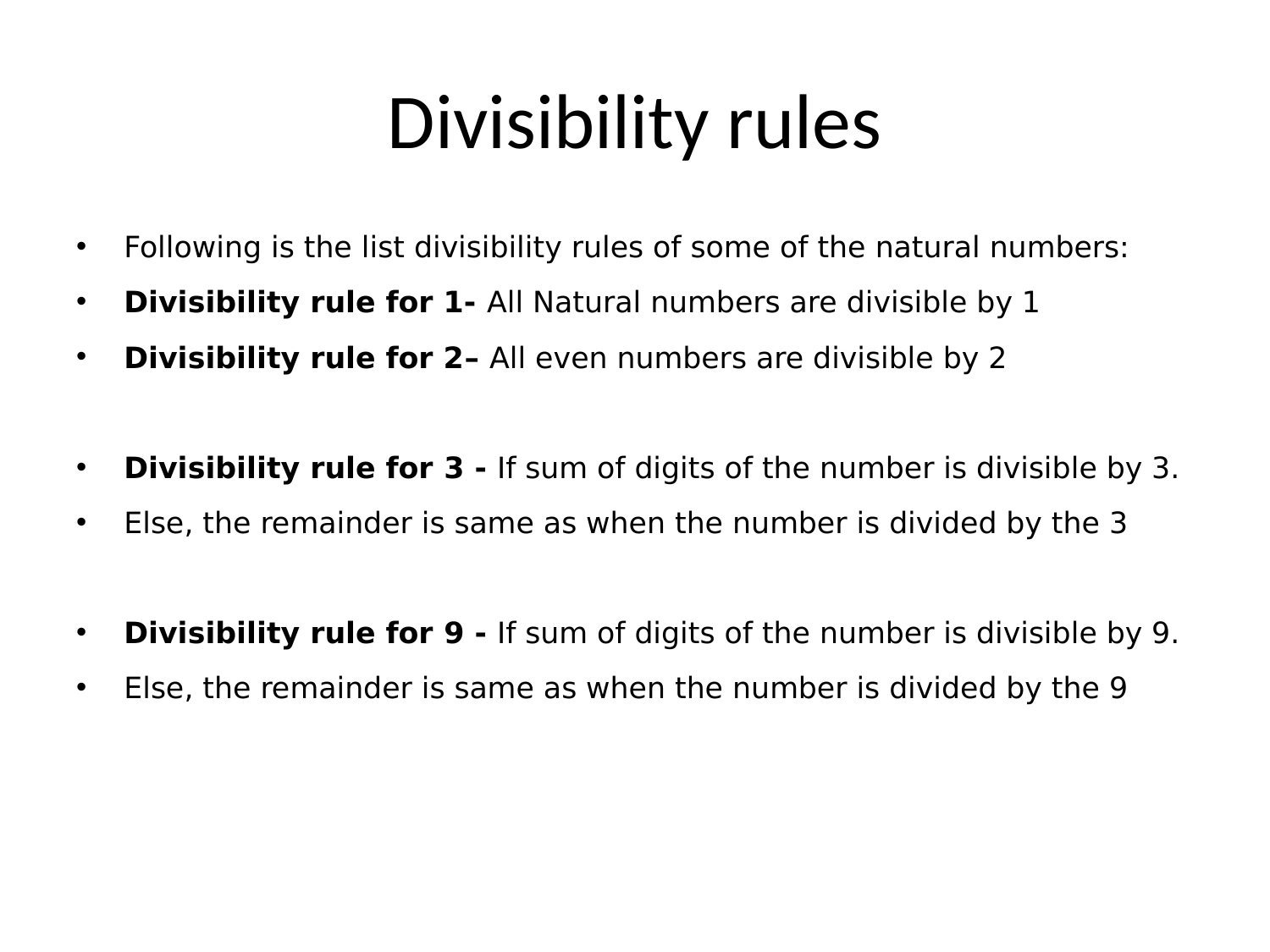

# Divisibility rules
Following is the list divisibility rules of some of the natural numbers:
Divisibility rule for 1- All Natural numbers are divisible by 1
Divisibility rule for 2– All even numbers are divisible by 2

Divisibility rule for 3 - If sum of digits of the number is divisible by 3.
Else, the remainder is same as when the number is divided by the 3

Divisibility rule for 9 - If sum of digits of the number is divisible by 9.
Else, the remainder is same as when the number is divided by the 9